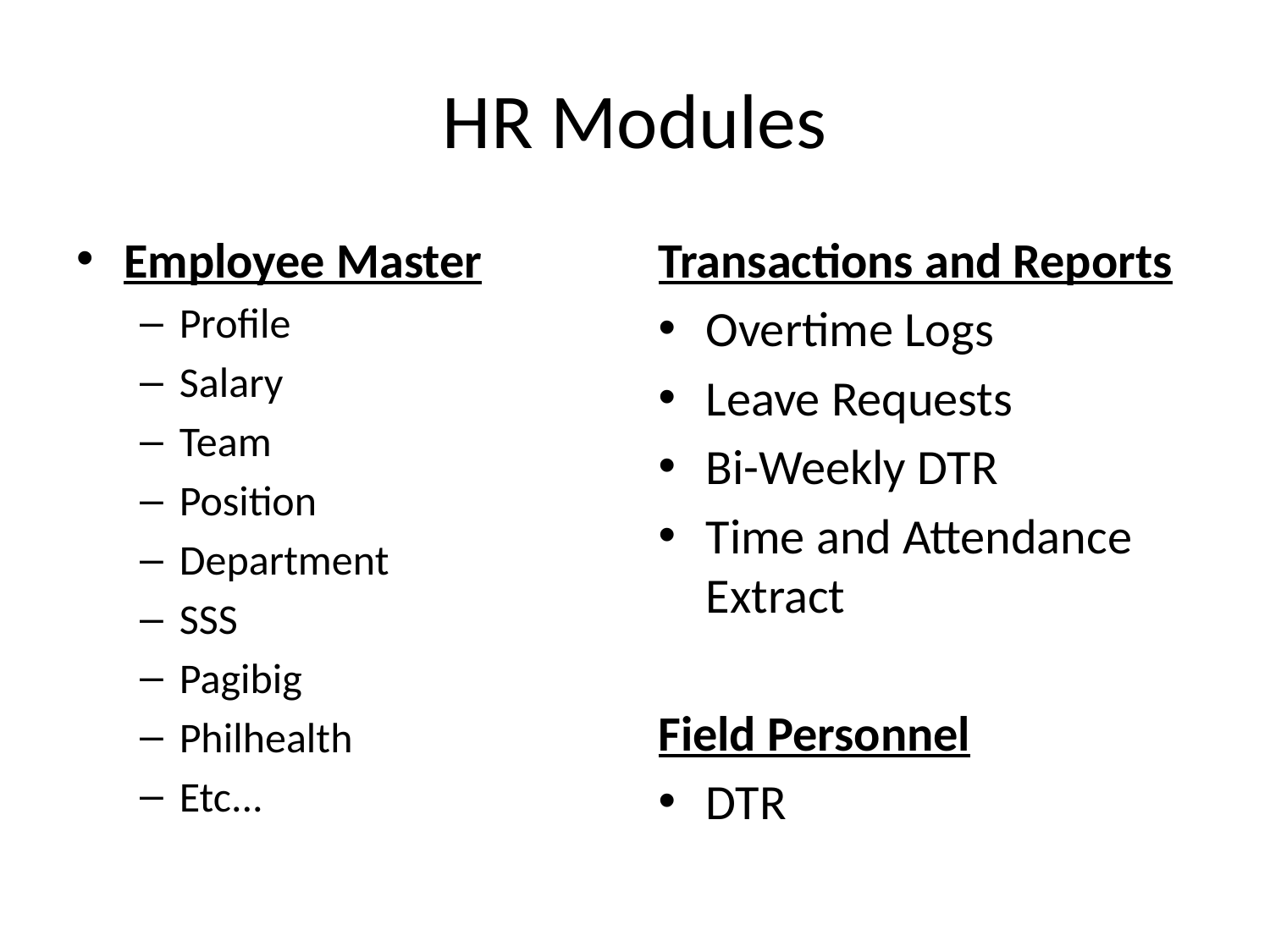

# HR Modules
Employee Master
Profile
Salary
Team
Position
Department
SSS
Pagibig
Philhealth
Etc...
Transactions and Reports
Overtime Logs
Leave Requests
Bi-Weekly DTR
Time and Attendance Extract

Field Personnel
DTR